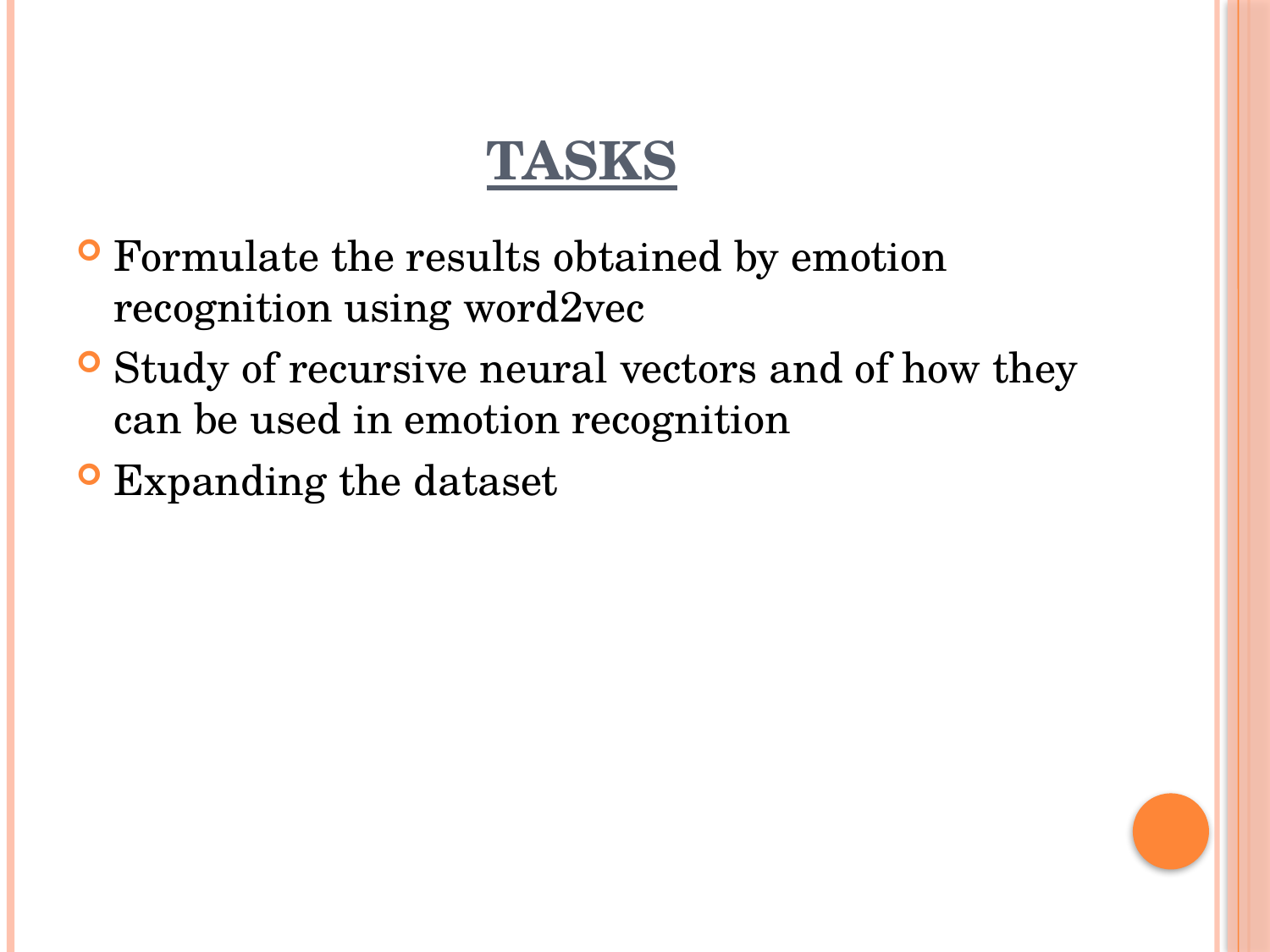

# TASKS
Formulate the results obtained by emotion recognition using word2vec
Study of recursive neural vectors and of how they can be used in emotion recognition
Expanding the dataset